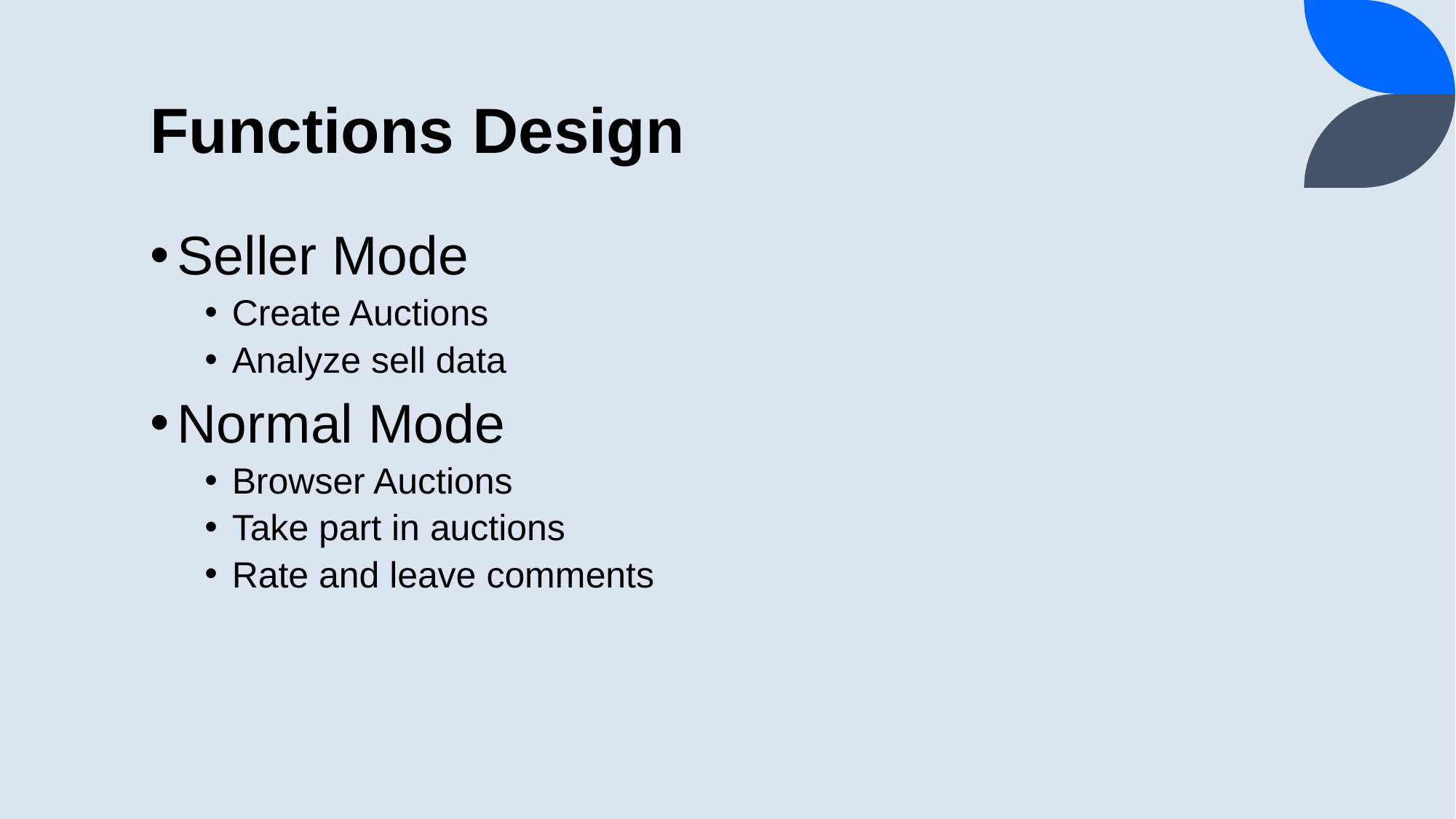

# Functions Design
Seller Mode
Create Auctions
Analyze sell data
Normal Mode
Browser Auctions
Take part in auctions
Rate and leave comments